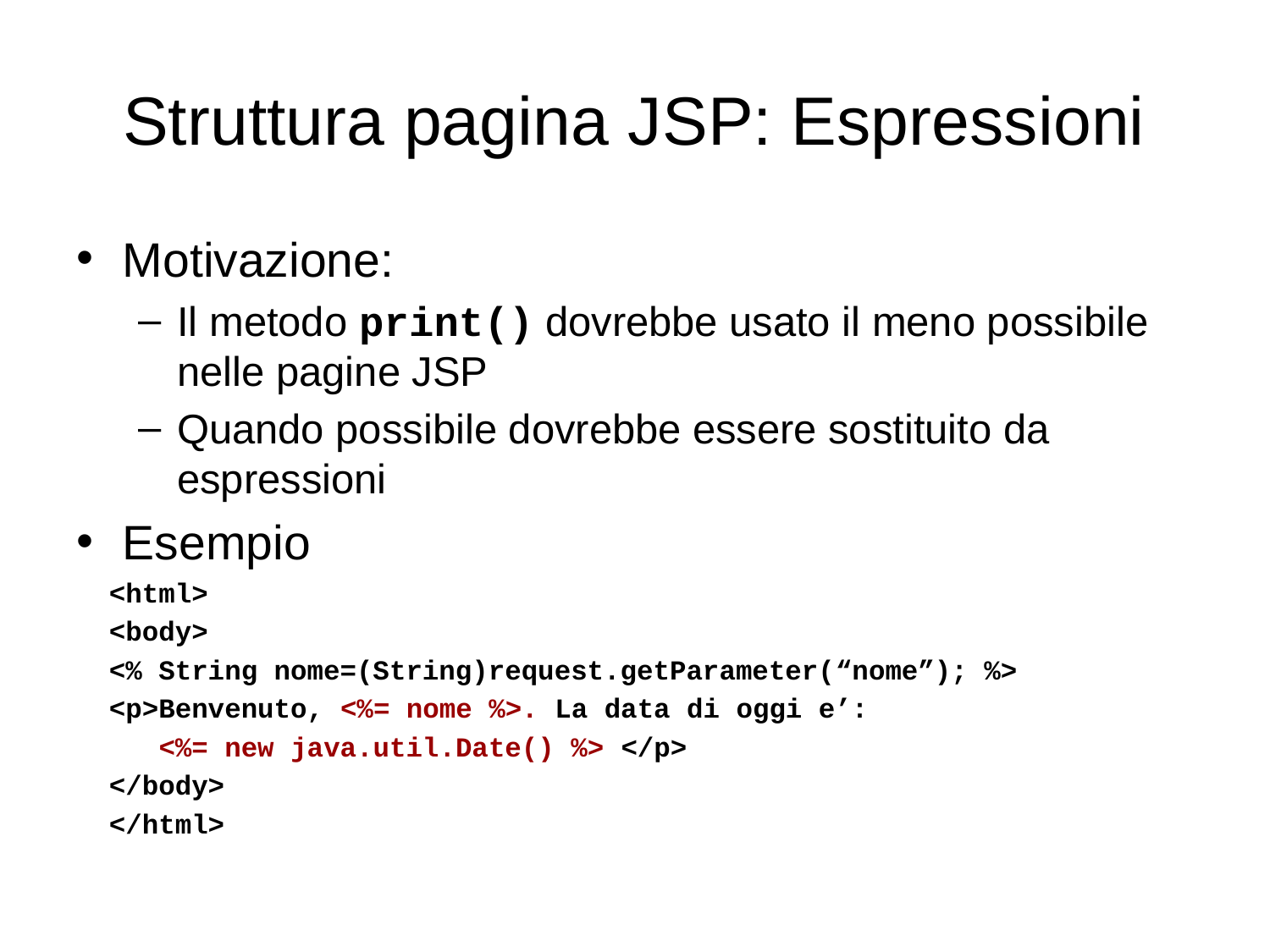

# Struttura pagina JSP: Espressioni
Motivazione:
Il metodo print() dovrebbe usato il meno possibile nelle pagine JSP
Quando possibile dovrebbe essere sostituito da espressioni
Esempio
  <html>
  <body>
  <% String nome=(String)request.getParameter(“nome”); %>
  <p>Benvenuto, <%= nome %>. La data di oggi e’:
     <%= new java.util.Date() %> </p>
  </body>
  </html>